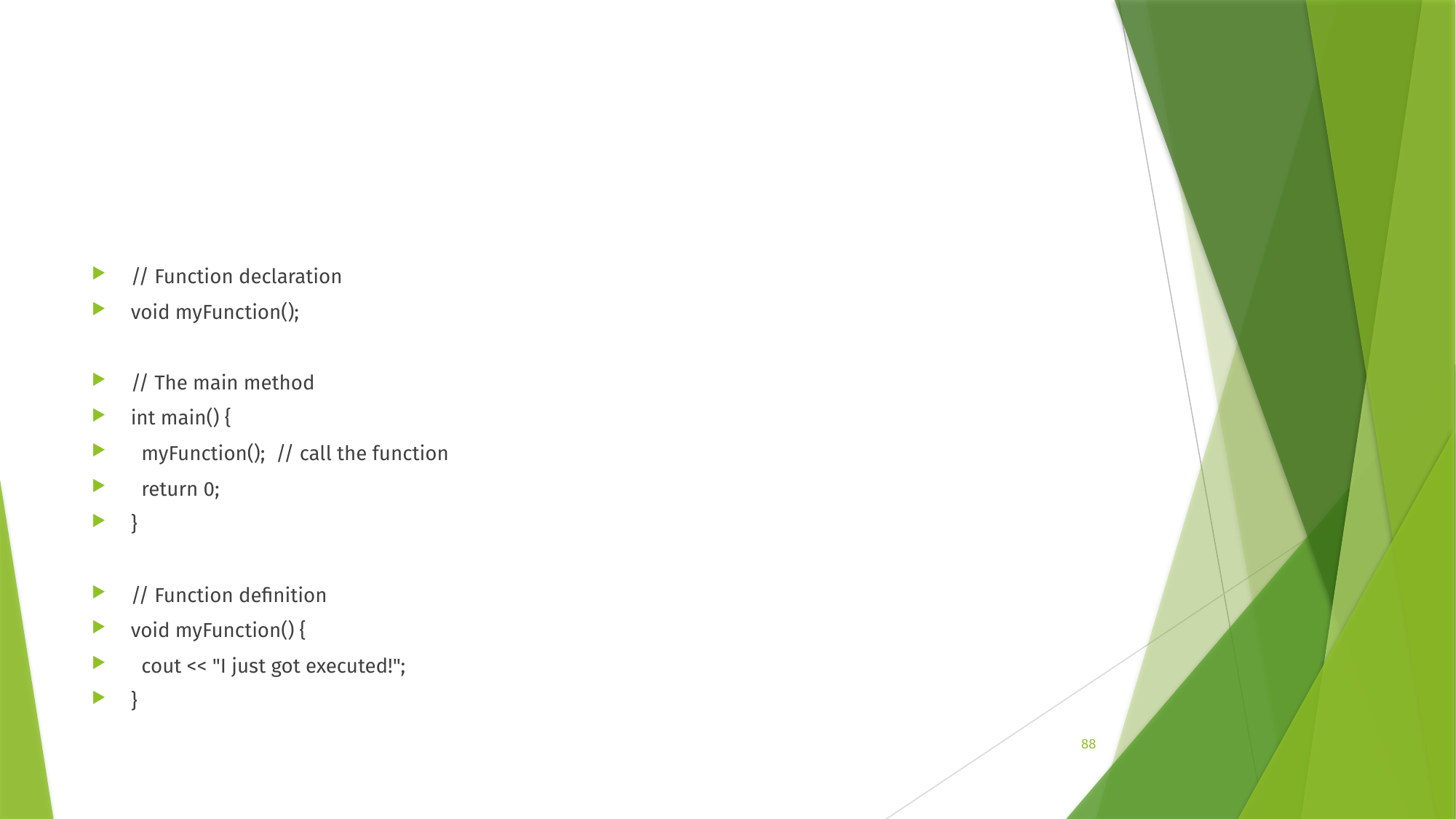

#
// Function declaration
void myFunction();

// The main method
int main() {
  myFunction();  // call the function
  return 0;
}

// Function definition
void myFunction() {
  cout << "I just got executed!";
}
88